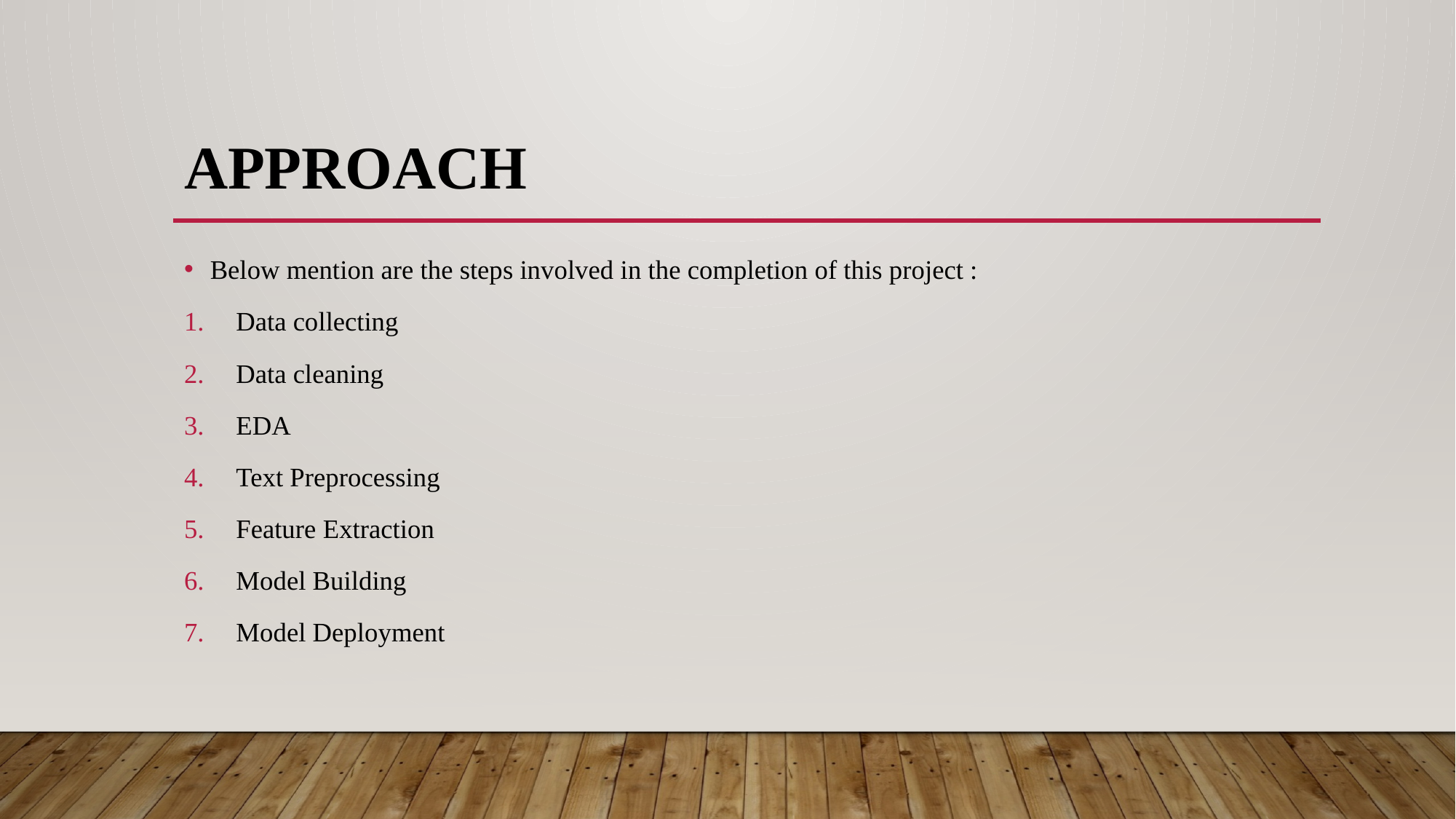

# Approach
Below mention are the steps involved in the completion of this project :
Data collecting
Data cleaning
EDA
Text Preprocessing
Feature Extraction
Model Building
Model Deployment